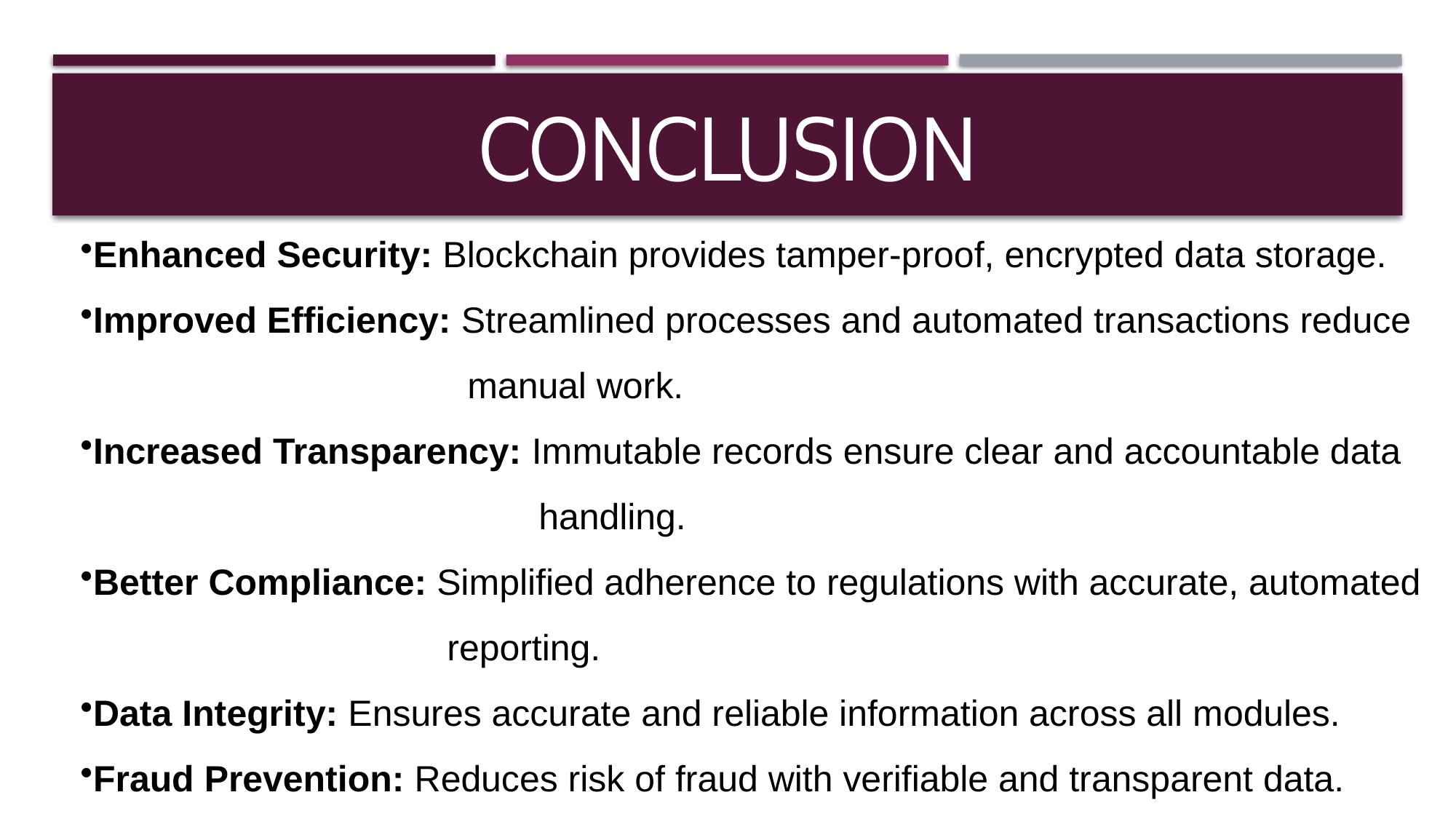

# CONCLUSION
Enhanced Security: Blockchain provides tamper-proof, encrypted data storage.
Improved Efficiency: Streamlined processes and automated transactions reduce
                                      manual work.
Increased Transparency: Immutable records ensure clear and accountable data
                                             handling.
Better Compliance: Simplified adherence to regulations with accurate, automated
                                    reporting.
Data Integrity: Ensures accurate and reliable information across all modules.
Fraud Prevention: Reduces risk of fraud with verifiable and transparent data.